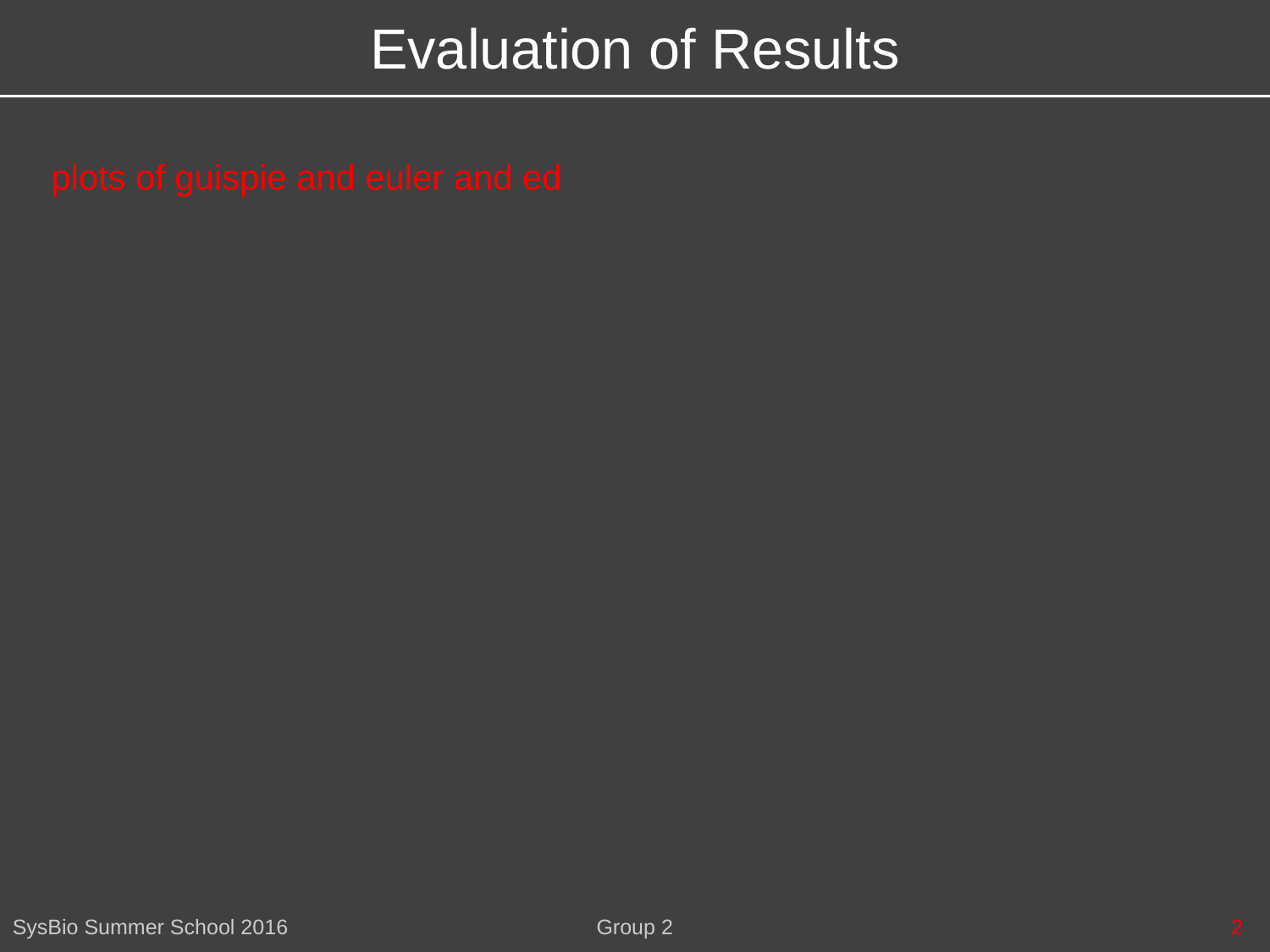

Evaluation of Results

plots of guispie and euler and ed
SysBio Summer School 2016
Group 2
2